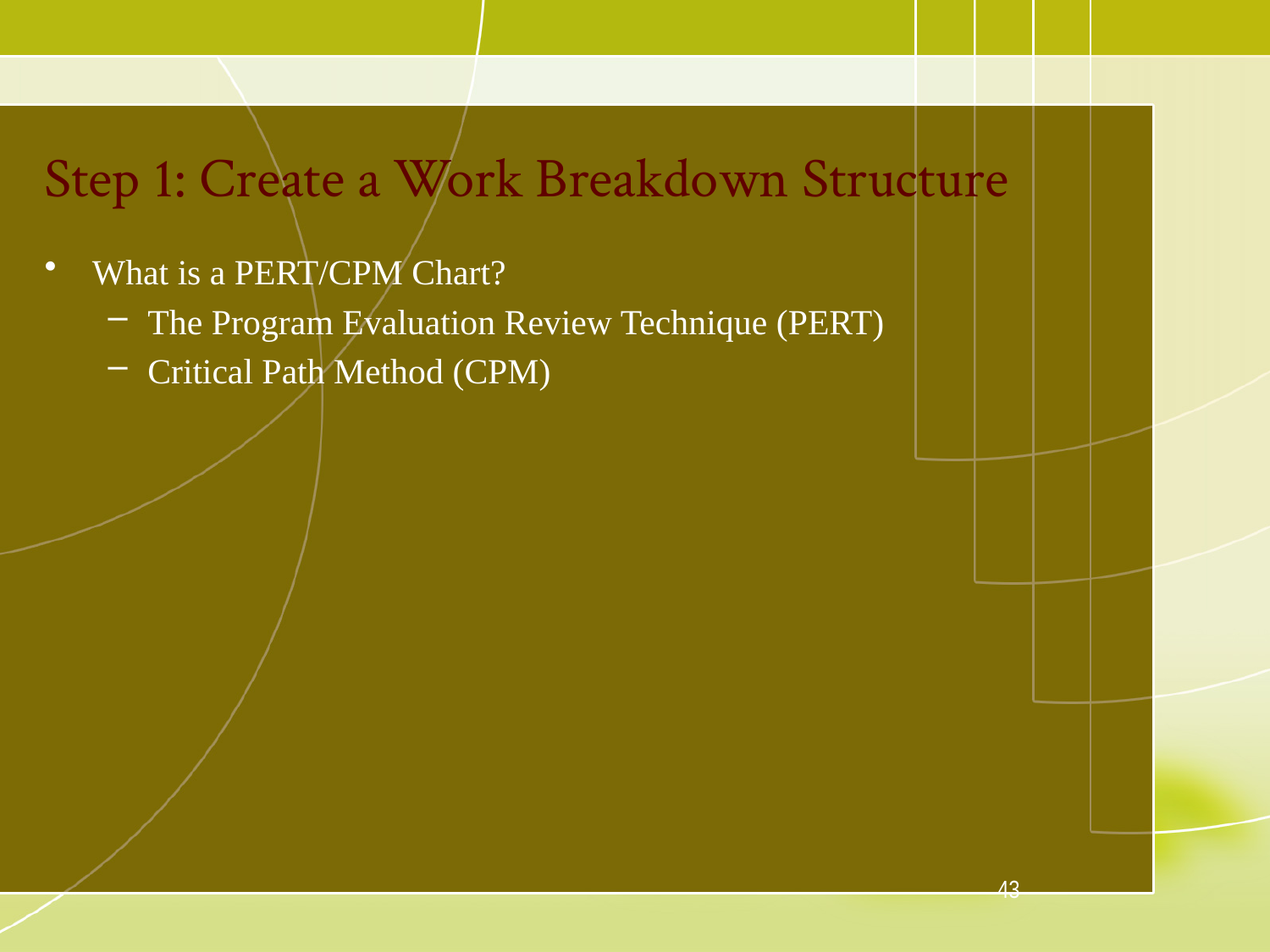

# Step 1: Create a Work Breakdown Structure
What is a PERT/CPM Chart?
The Program Evaluation Review Technique (PERT)
Critical Path Method (CPM)
43